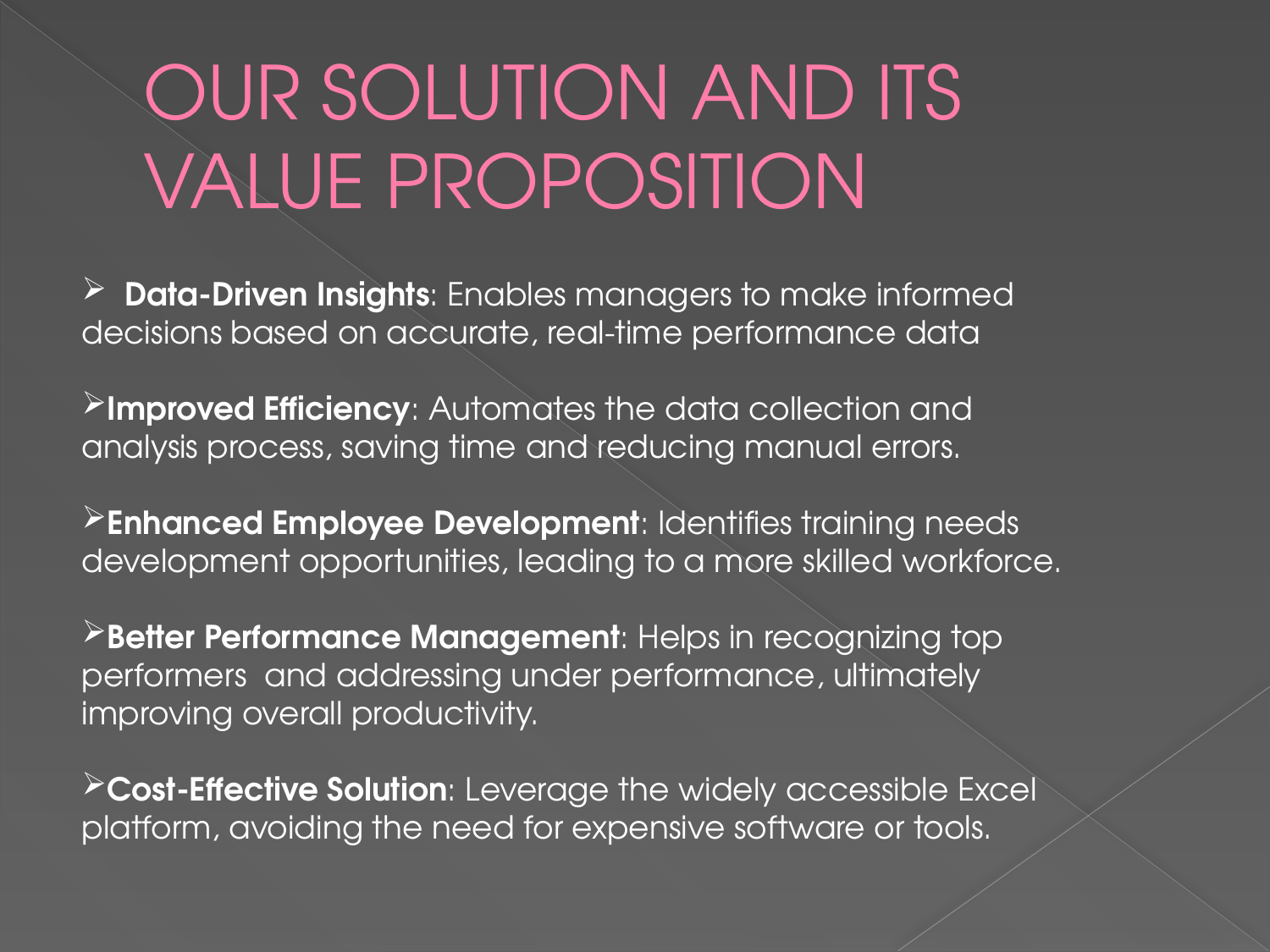

# OUR SOLUTION AND ITS VALUE PROPOSITION
  Data-Driven Insights: Enables managers to make informed decisions based on accurate, real-time performance data

Improved Efficiency: Automates the data collection and analysis process, saving time and reducing manual errors.

Enhanced Employee Development: Identifies training needs development opportunities, leading to a more skilled workforce.

Better Performance Management: Helps in recognizing top performers  and addressing under performance, ultimately improving overall productivity.

Cost-Effective Solution: Leverage the widely accessible Excel platform, avoiding the need for expensive software or tools.